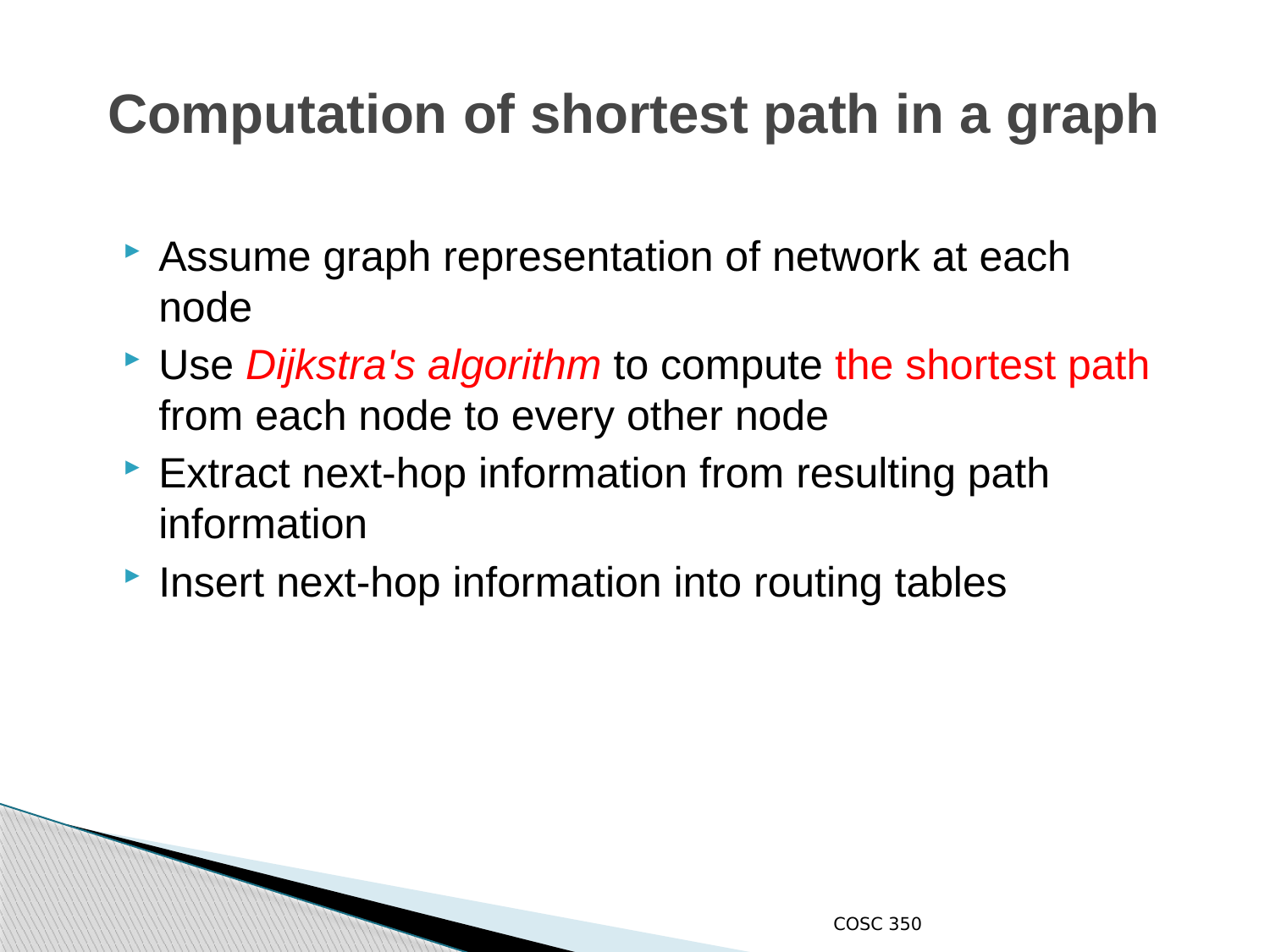

# Computation of shortest path in a graph
Assume graph representation of network at each node
Use Dijkstra's algorithm to compute the shortest path from each node to every other node
Extract next-hop information from resulting path information
Insert next-hop information into routing tables

COSC 350